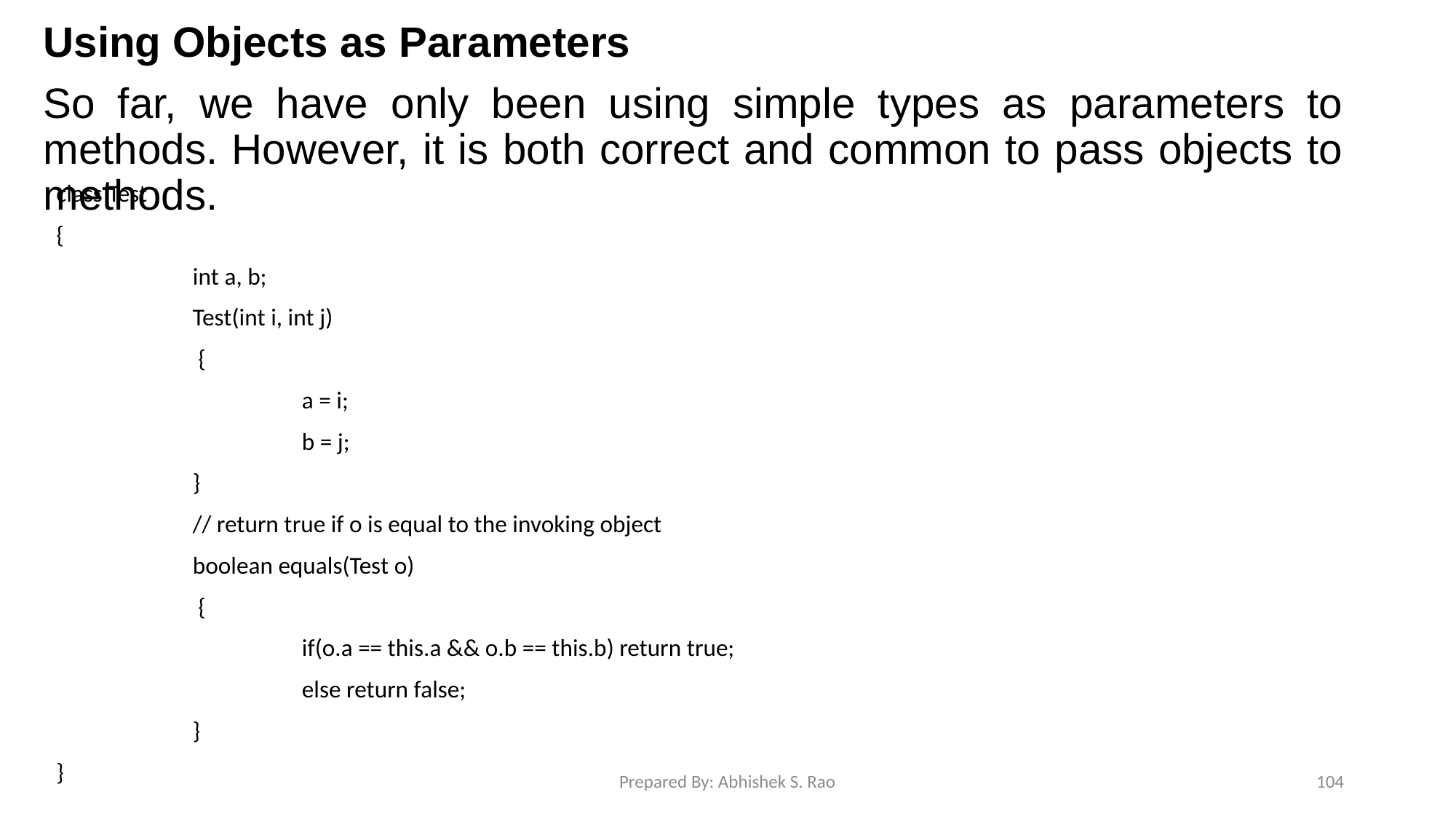

Using Objects as Parameters
So far, we have only been using simple types as parameters to methods. However, it is both correct and common to pass objects to methods.

class Test
{
		int a, b;
		Test(int i, int j)
		 {
			a = i;
			b = j;
		}
		// return true if o is equal to the invoking object
		boolean equals(Test o)
		 {
			if(o.a == this.a && o.b == this.b) return true;
			else return false;
		}
}
Prepared By: Abhishek S. Rao
104